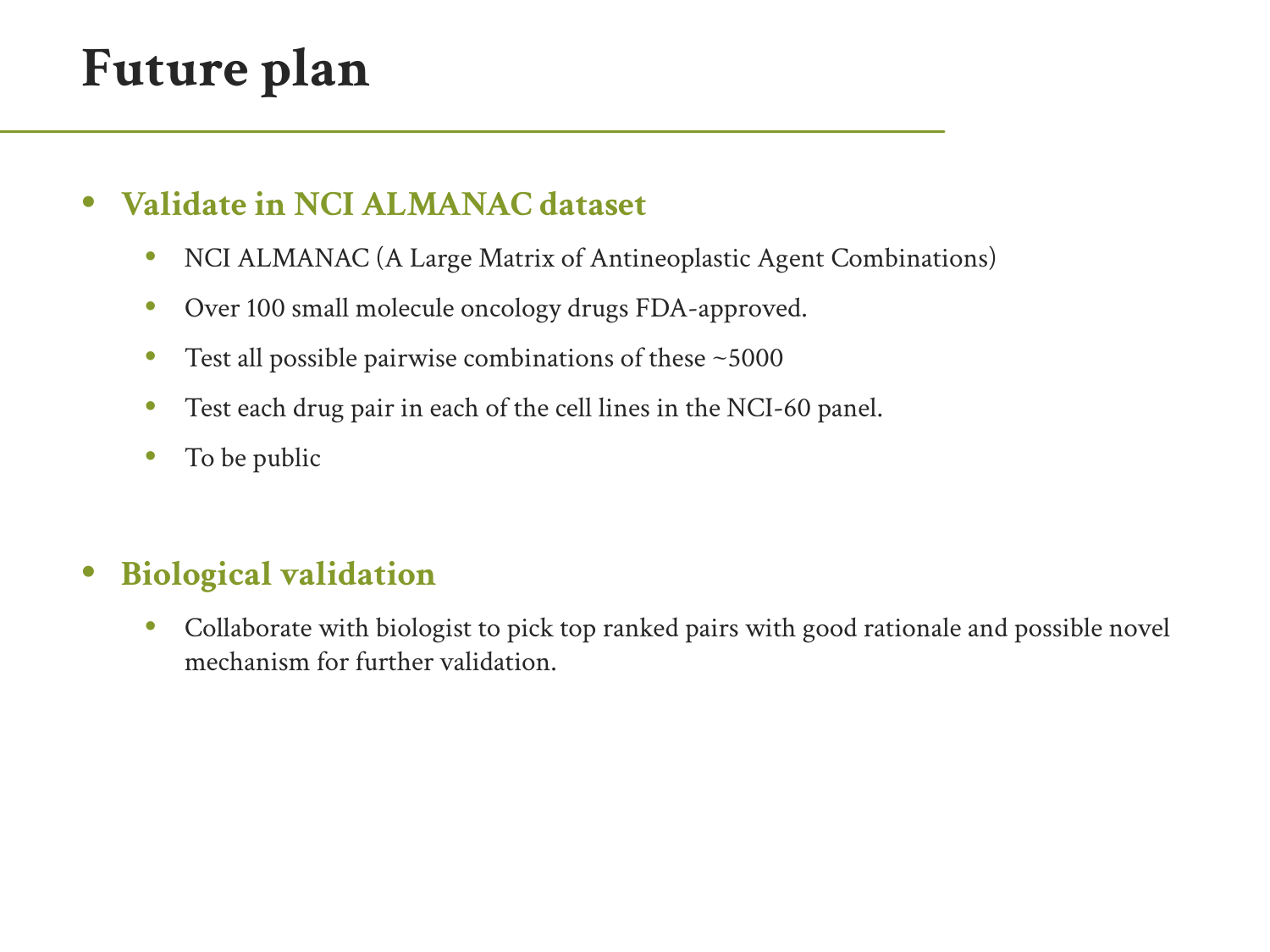

# Future plan
Validate in NCI ALMANAC dataset
NCI ALMANAC (A Large Matrix of Antineoplastic Agent Combinations)
Over 100 small molecule oncology drugs FDA-approved.
Test all possible pairwise combinations of these ~5000
Test each drug pair in each of the cell lines in the NCI-60 panel.
To be public

Biological validation
Collaborate with biologist to pick top ranked pairs with good rationale and possible novel mechanism for further validation.